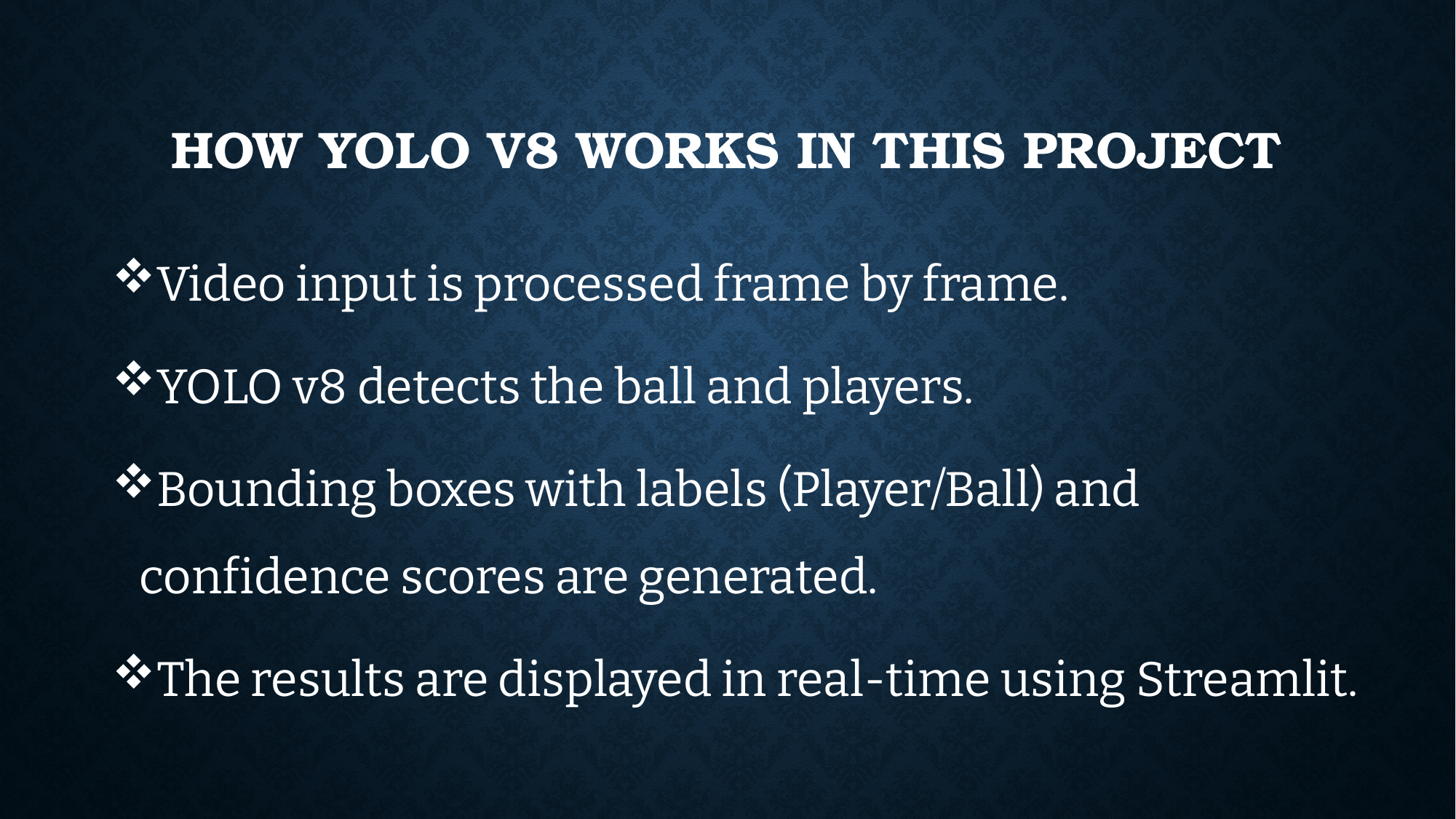

# How YOLO v8 Works in This Project
Video input is processed frame by frame.
YOLO v8 detects the ball and players.
Bounding boxes with labels (Player/Ball) and confidence scores are generated.
The results are displayed in real-time using Streamlit.